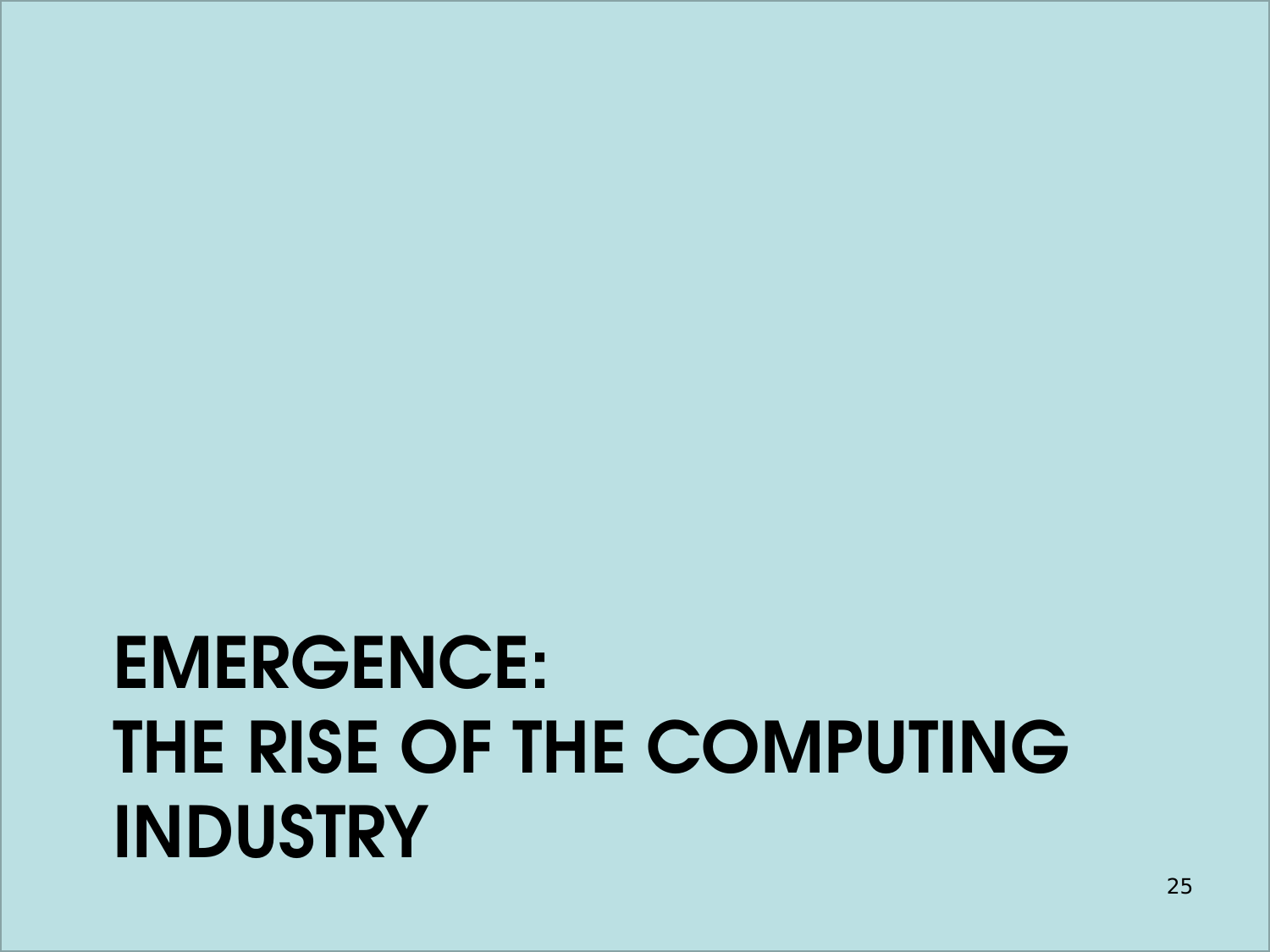

# EMERGENCE: THE RISE OF THE COMPUTING INDUSTRY
25